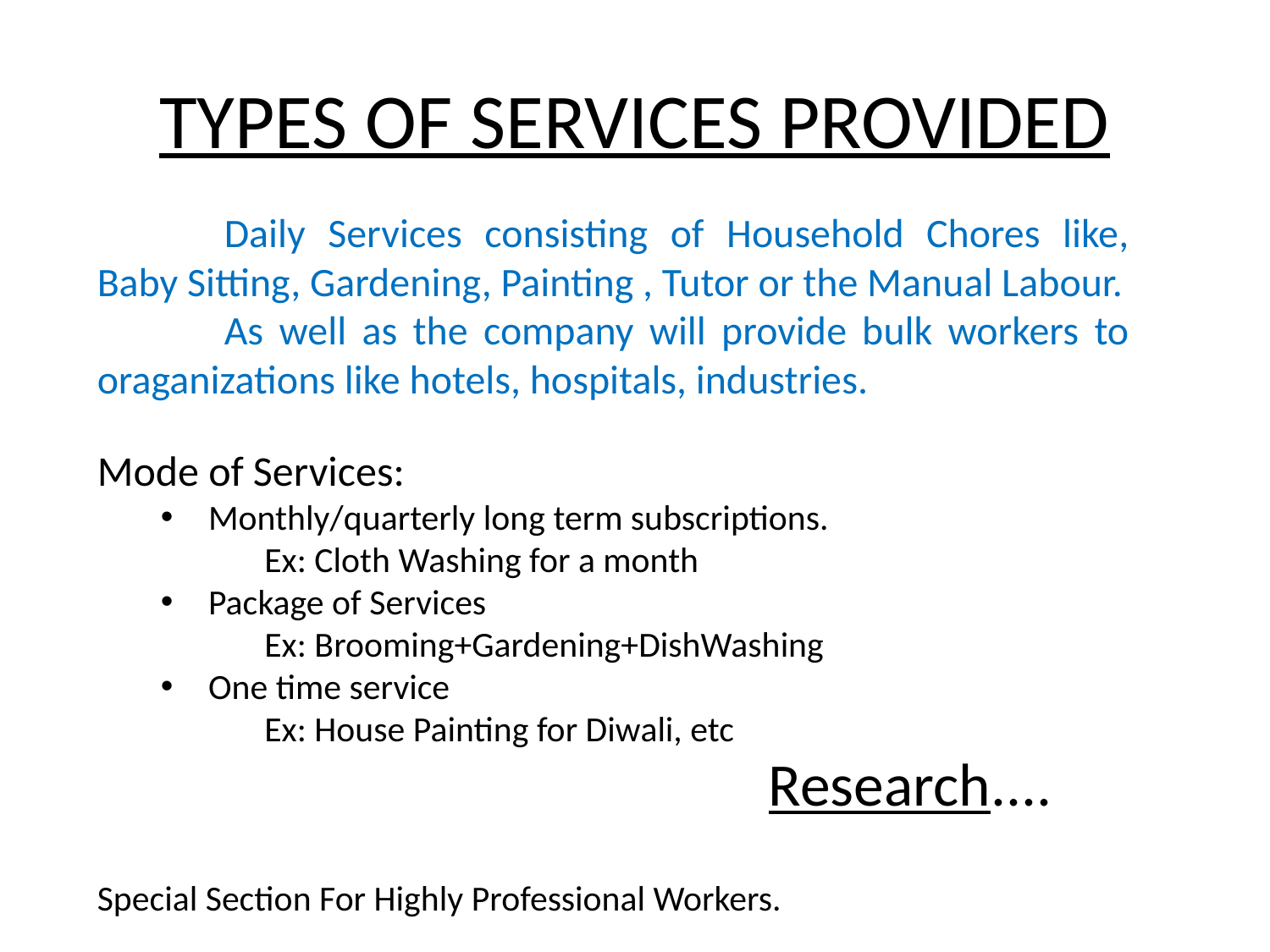

# TYPES OF SERVICES PROVIDED
	Daily Services consisting of Household Chores like, Baby Sitting, Gardening, Painting , Tutor or the Manual Labour.
	As well as the company will provide bulk workers to oraganizations like hotels, hospitals, industries.

Mode of Services:
Monthly/quarterly long term subscriptions.
     Ex: Cloth Washing for a month
Package of Services
     Ex: Brooming+Gardening+DishWashing
One time service
     Ex: House Painting for Diwali, etc

Special Section For Highly Professional Workers.

Research....